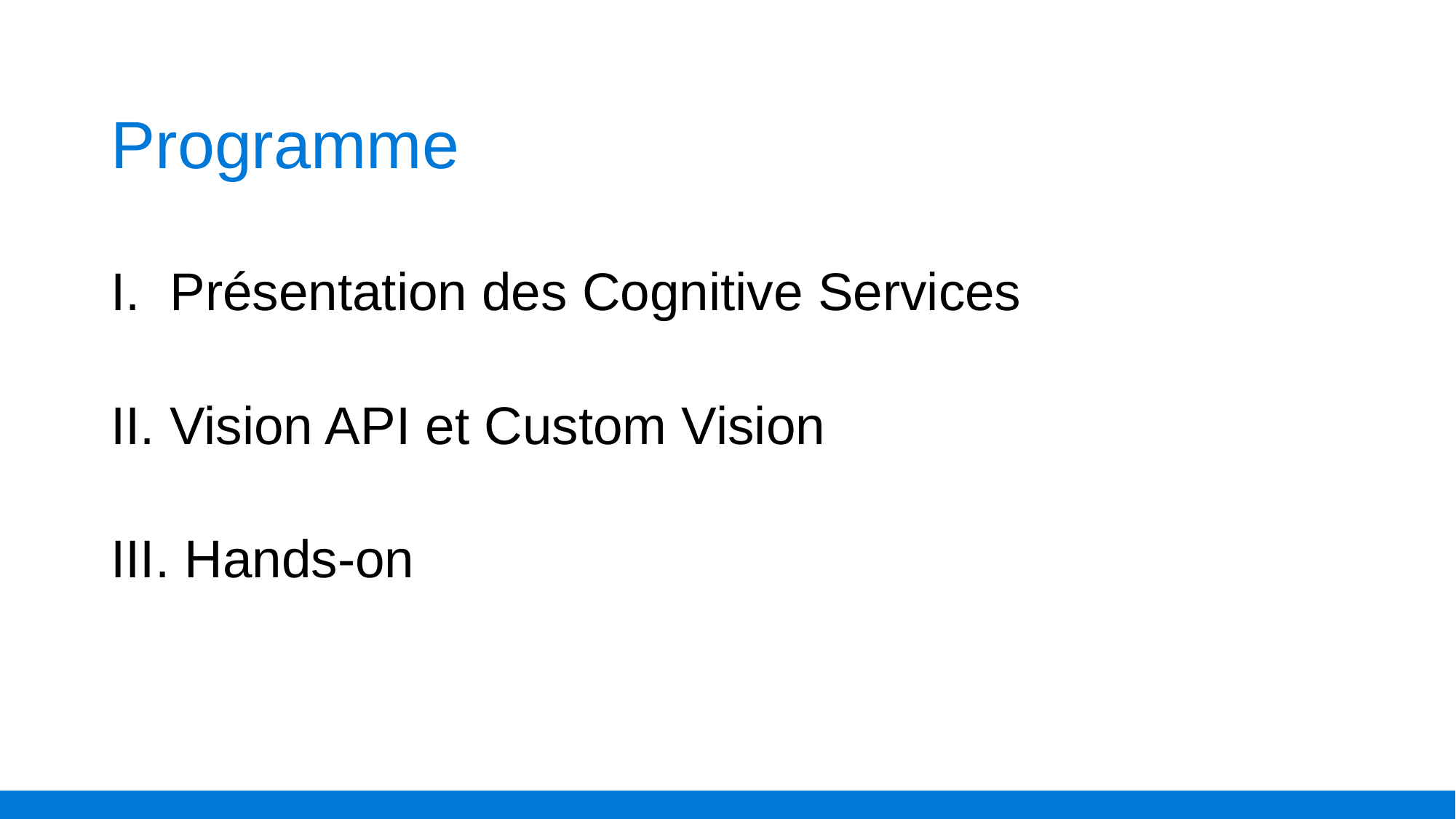

# Programme
I.  Présentation des Cognitive Services

II. Vision API et Custom Vision

III. Hands-on